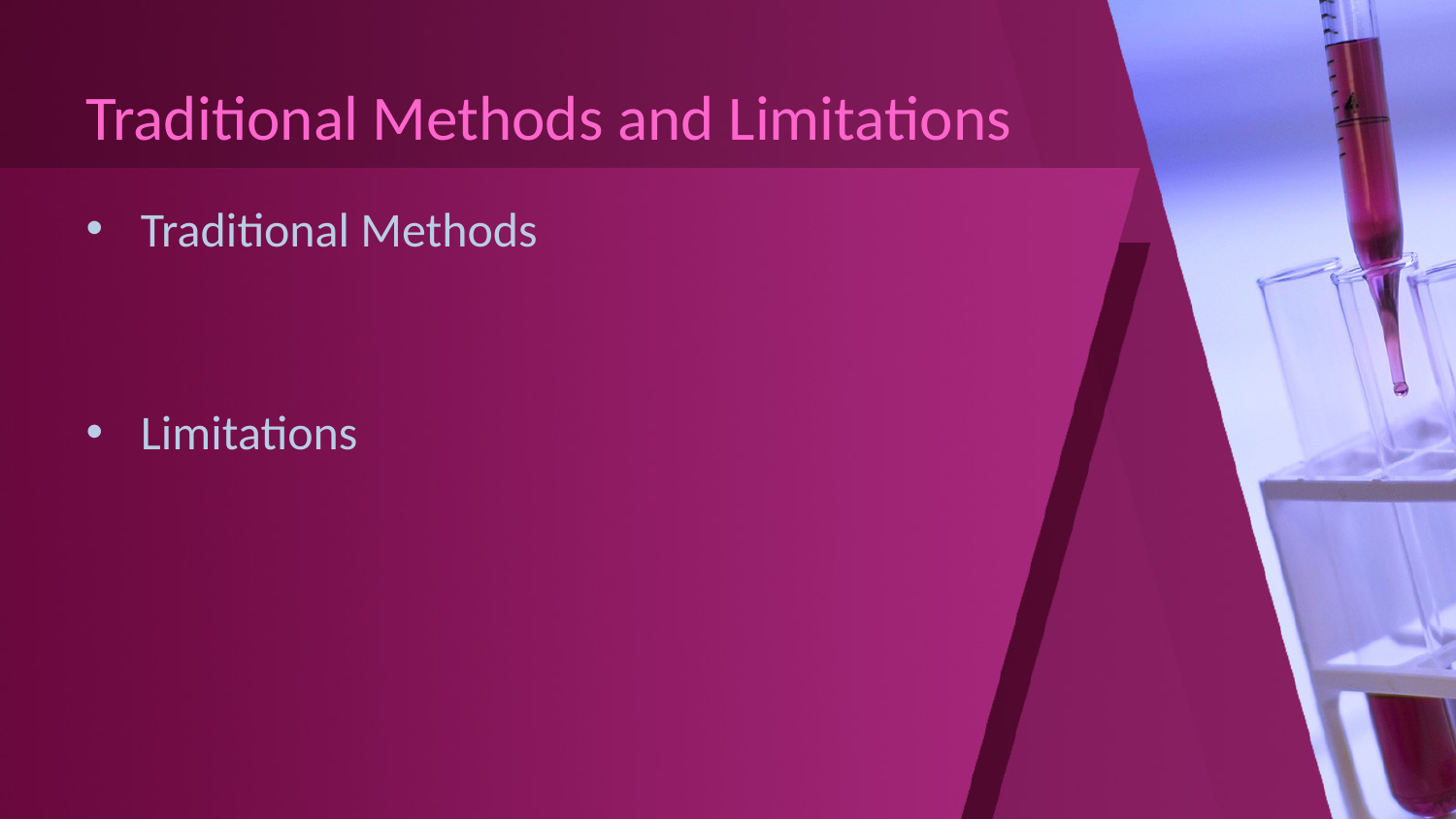

# Traditional Methods and Limitations
Traditional Methods

Limitations